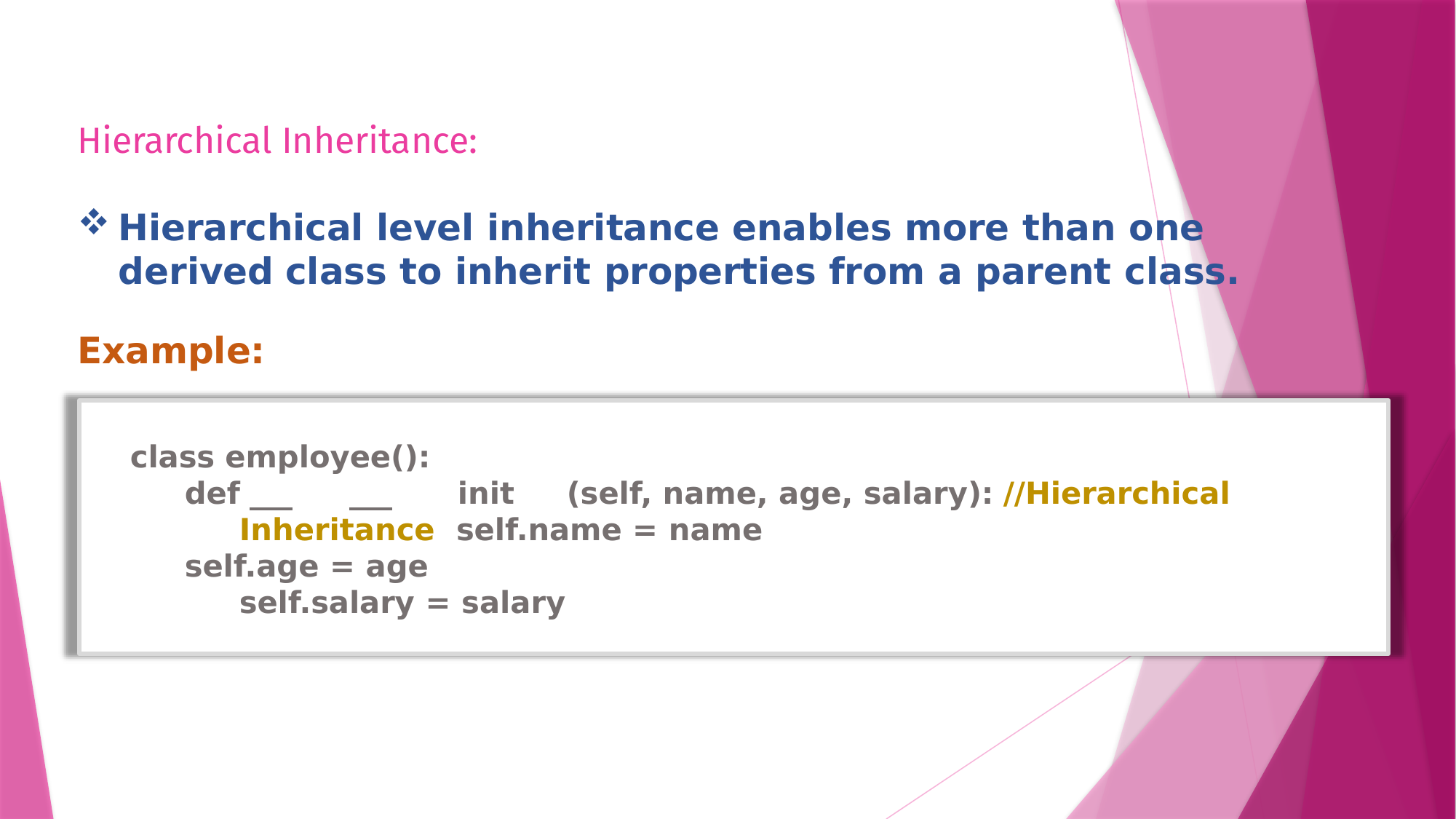

# Hierarchical Inheritance:
Hierarchical level inheritance enables more than one derived class to inherit properties from a parent class.
Example:

class employee():
def		init	(self, name, age, salary):	//Hierarchical Inheritance  self.name = name
self.age = age  self.salary = salary